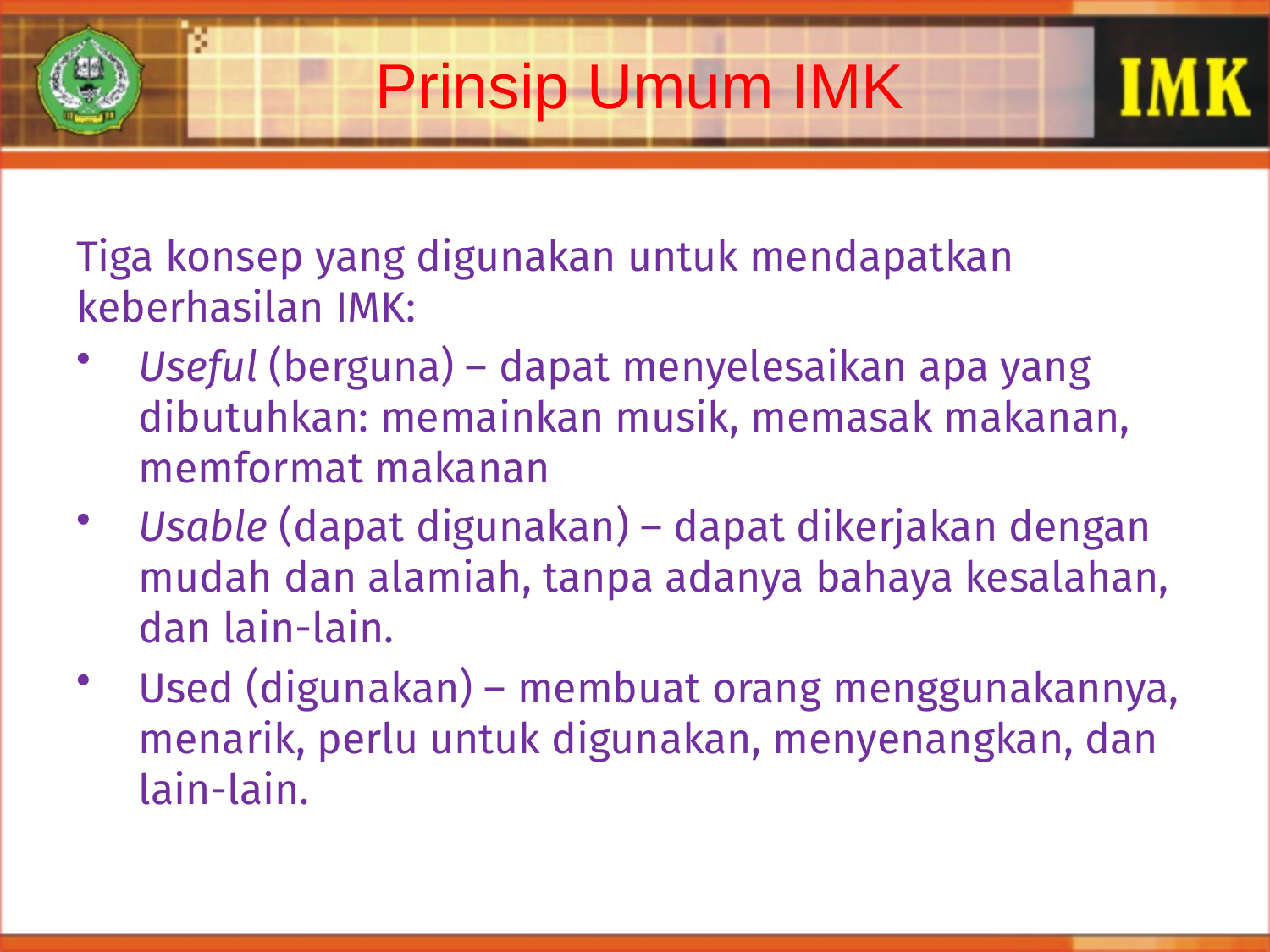

Prinsip Umum IMK
Tiga konsep yang digunakan untuk mendapatkan keberhasilan IMK:
Useful (berguna) – dapat menyelesaikan apa yang dibutuhkan: memainkan musik, memasak makanan, memformat makanan
Usable (dapat digunakan) – dapat dikerjakan dengan mudah dan alamiah, tanpa adanya bahaya kesalahan, dan lain-lain.
Used (digunakan) – membuat orang menggunakannya, menarik, perlu untuk digunakan, menyenangkan, dan lain-lain.